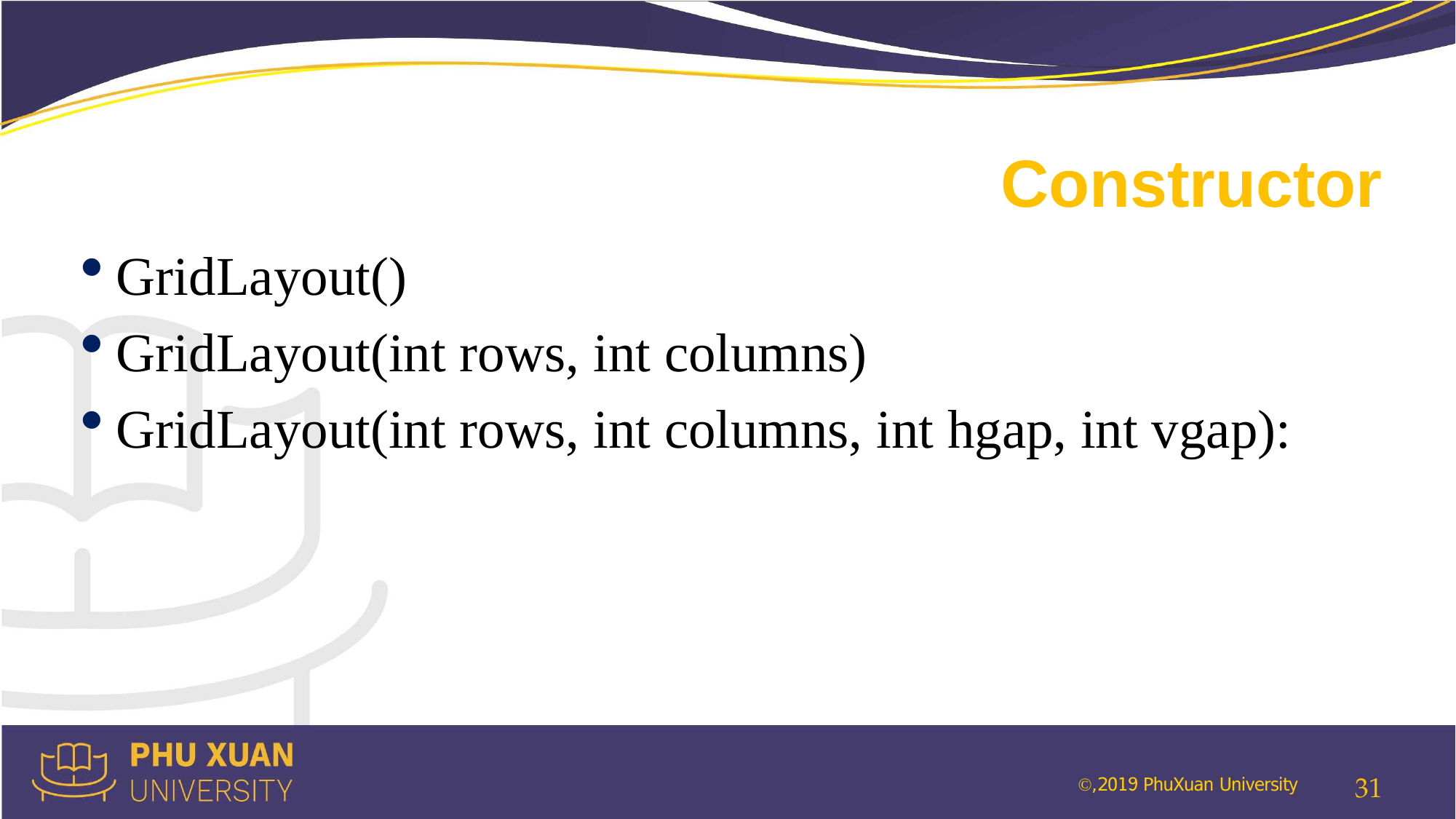

# Constructor
GridLayout()
GridLayout(int rows, int columns)
GridLayout(int rows, int columns, int hgap, int vgap):

31